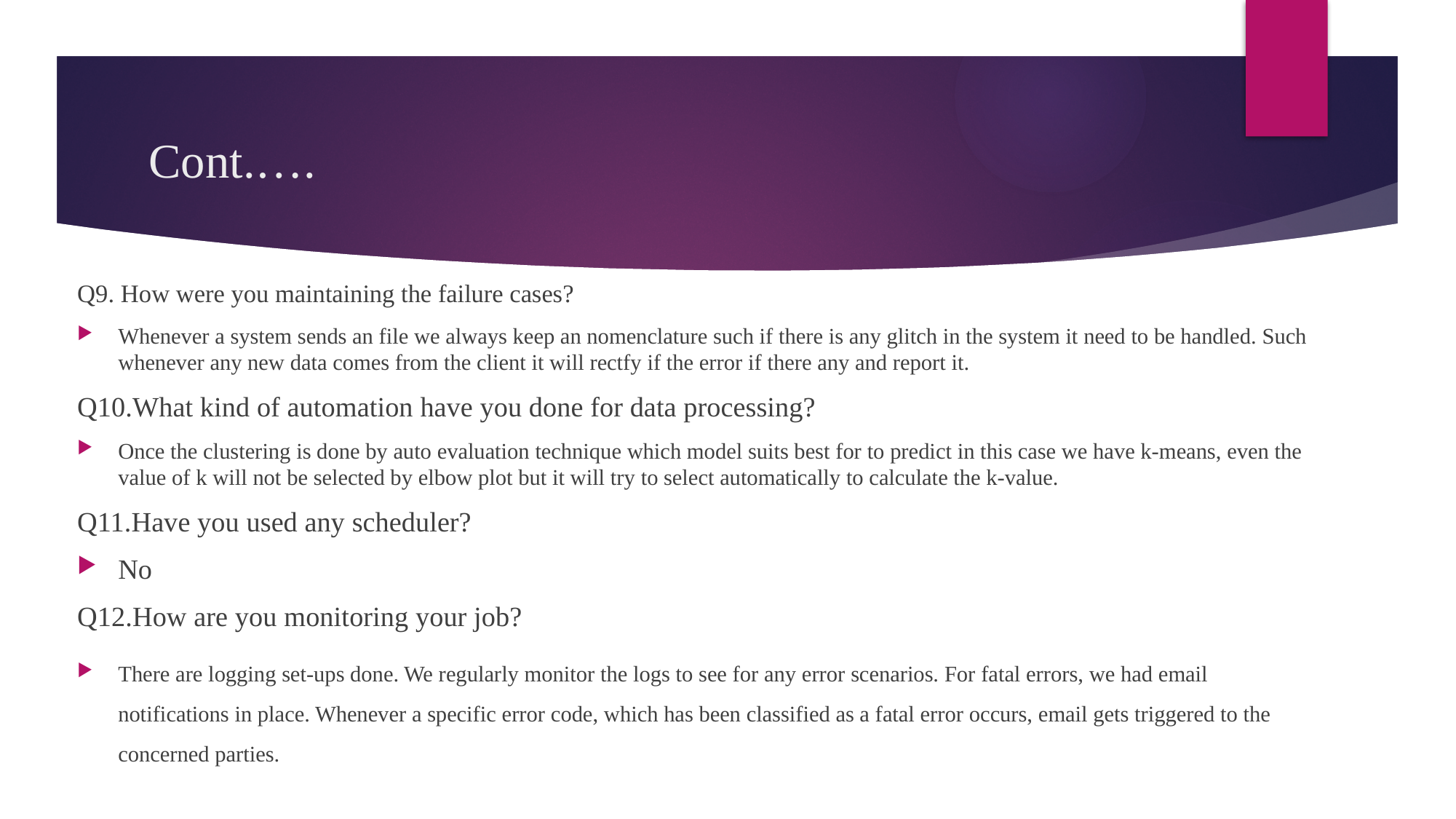

# Cont.….
Q9. How were you maintaining the failure cases?
Whenever a system sends an file we always keep an nomenclature such if there is any glitch in the system it need to be handled. Such whenever any new data comes from the client it will rectfy if the error if there any and report it.
Q10.What kind of automation have you done for data processing?
Once the clustering is done by auto evaluation technique which model suits best for to predict in this case we have k-means, even the value of k will not be selected by elbow plot but it will try to select automatically to calculate the k-value.
Q11.Have you used any scheduler?
No
Q12.How are you monitoring your job?
There are logging set-ups done. We regularly monitor the logs to see for any error scenarios. For fatal errors, we had email notifications in place. Whenever a specific error code, which has been classified as a fatal error occurs, email gets triggered to the concerned parties.